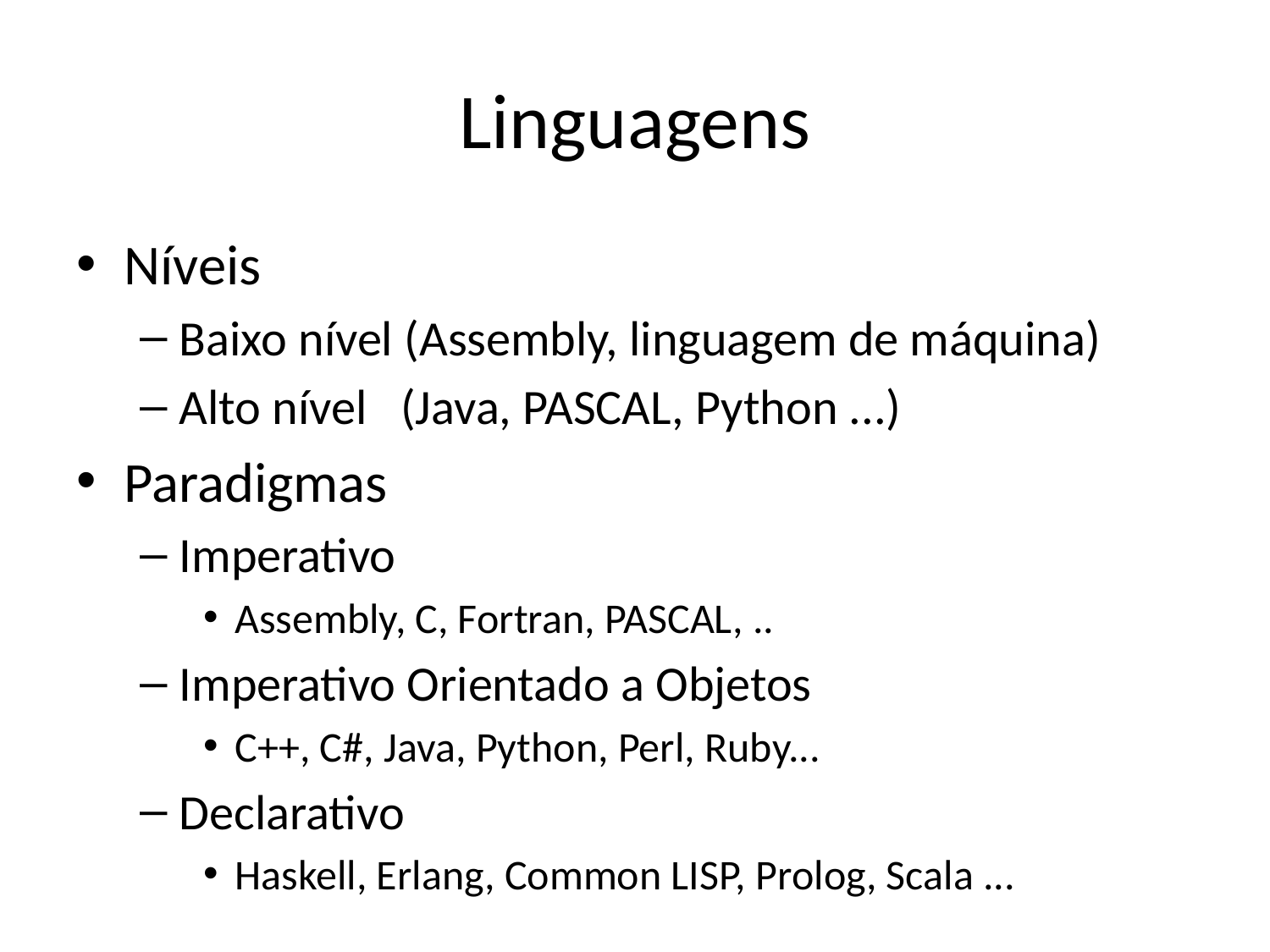

# Linguagens
Níveis
Baixo nível (Assembly, linguagem de máquina)
Alto nível   (Java, PASCAL, Python ...)
Paradigmas
Imperativo
Assembly, C, Fortran, PASCAL, ..
Imperativo Orientado a Objetos
C++, C#, Java, Python, Perl, Ruby...
Declarativo
Haskell, Erlang, Common LISP, Prolog, Scala ...